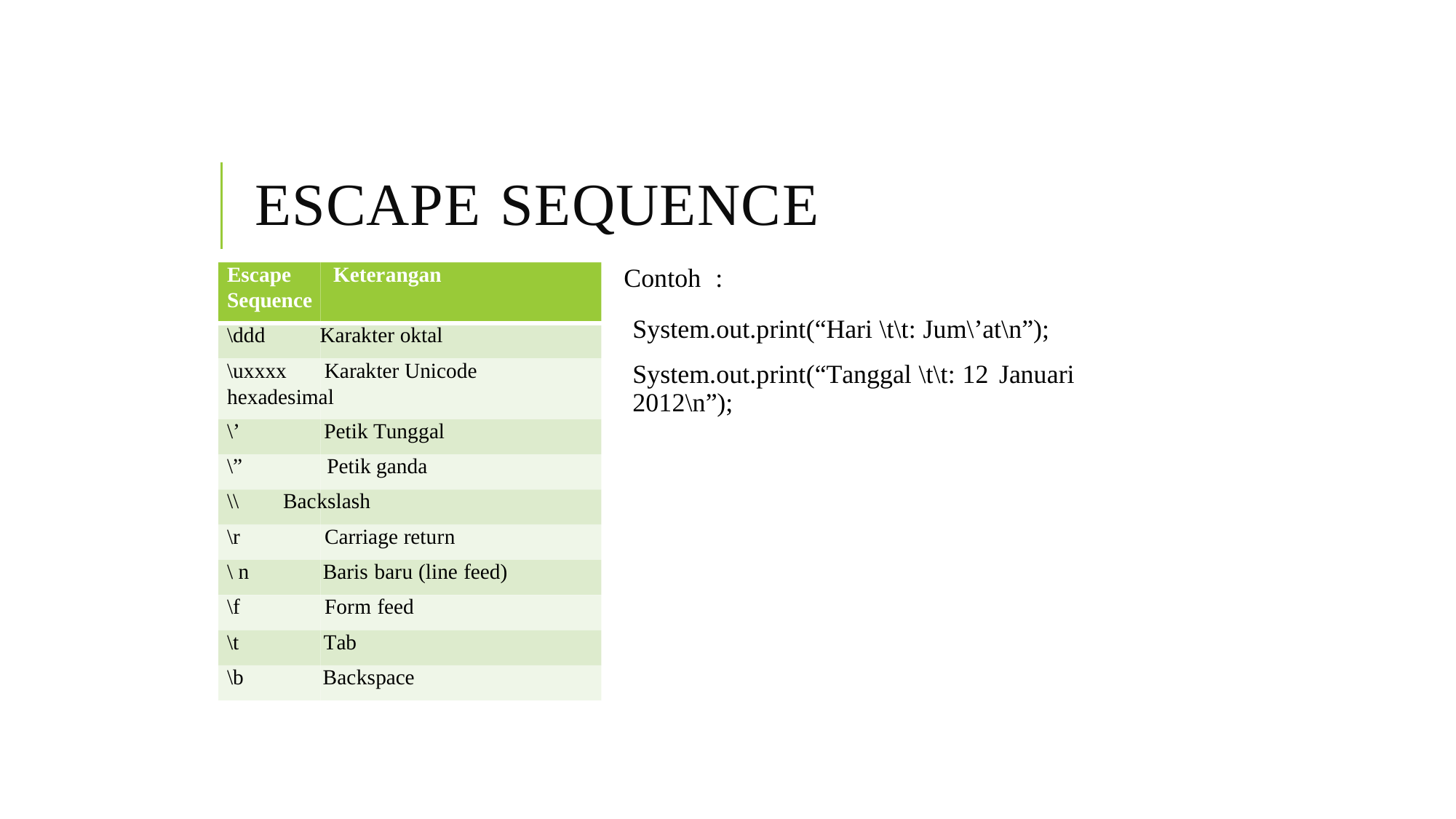

ESCAPE SEQUENCE

Escape        Keterangan
Sequence

Contoh  :
System.out.print(“Hari \t\t: Jum\’at\n”); System.out.print(“Tanggal \t\t: 12 Januari
2012\n”);

\ddd          Karakter oktal

\uxxxx       Karakter Unicode
hexadesimal

\’                Petik Tunggal

\”                Petik ganda

\\        Backslash

\r                Carriage return

\ n             Baris baru (line feed)

\f                Form feed

\t                Tab

\b               Backspace